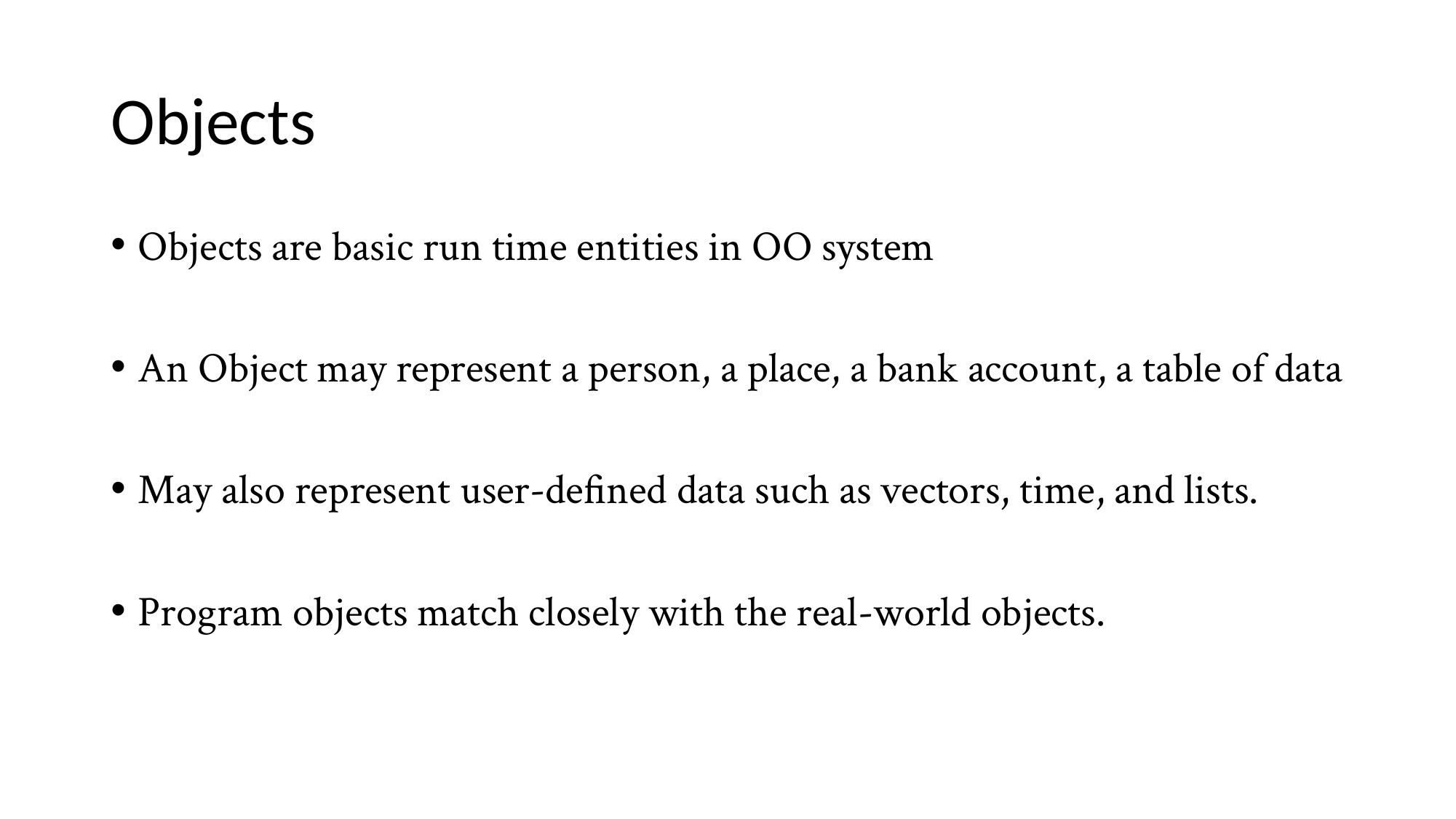

# Objects
Objects are basic run time entities in OO system

An Object may represent a person, a place, a bank account, a table of data

May also represent user-defined data such as vectors, time, and lists.

Program objects match closely with the real-world objects.